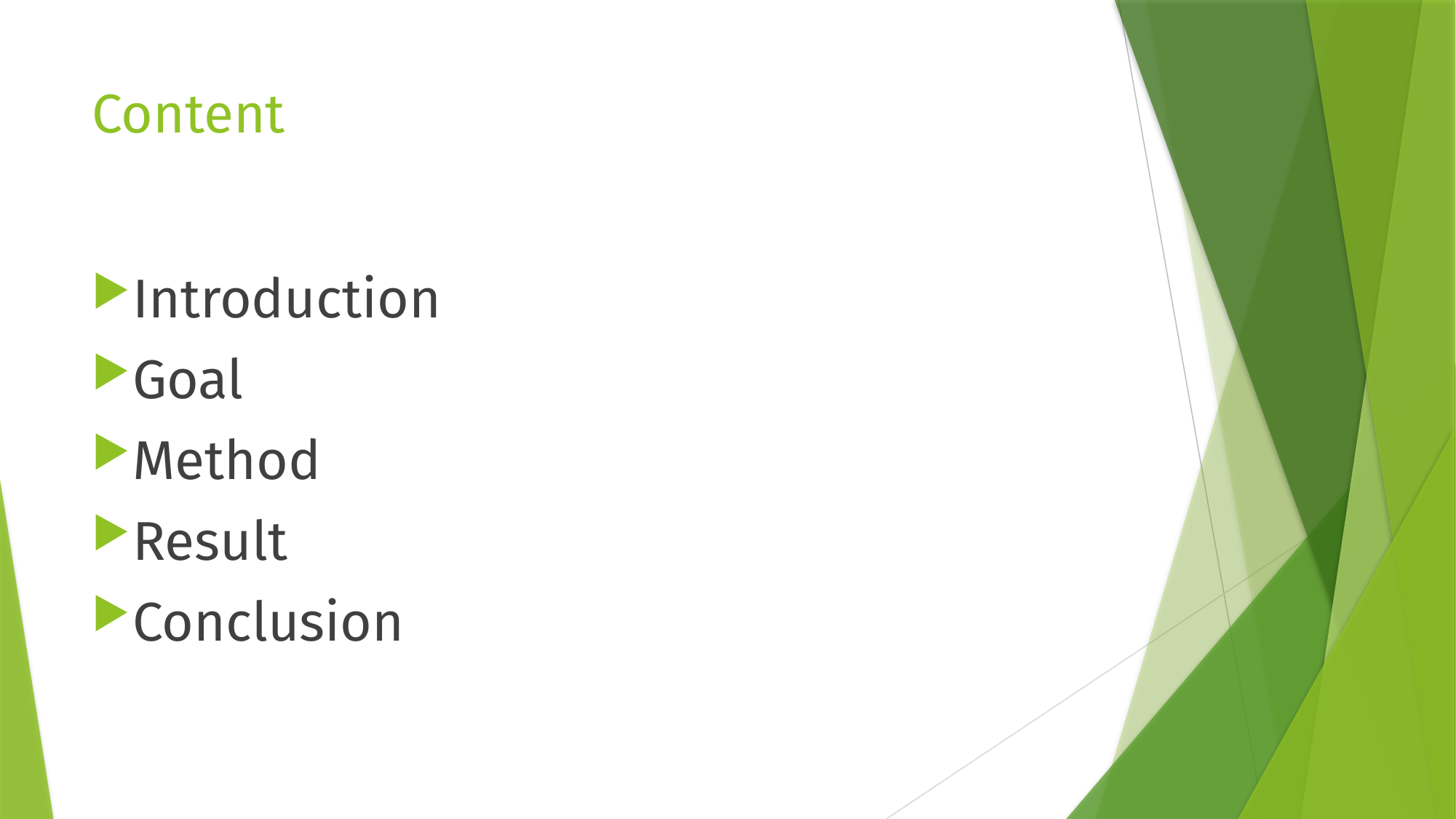

# Content
Introduction
Goal
Method
Result
Conclusion